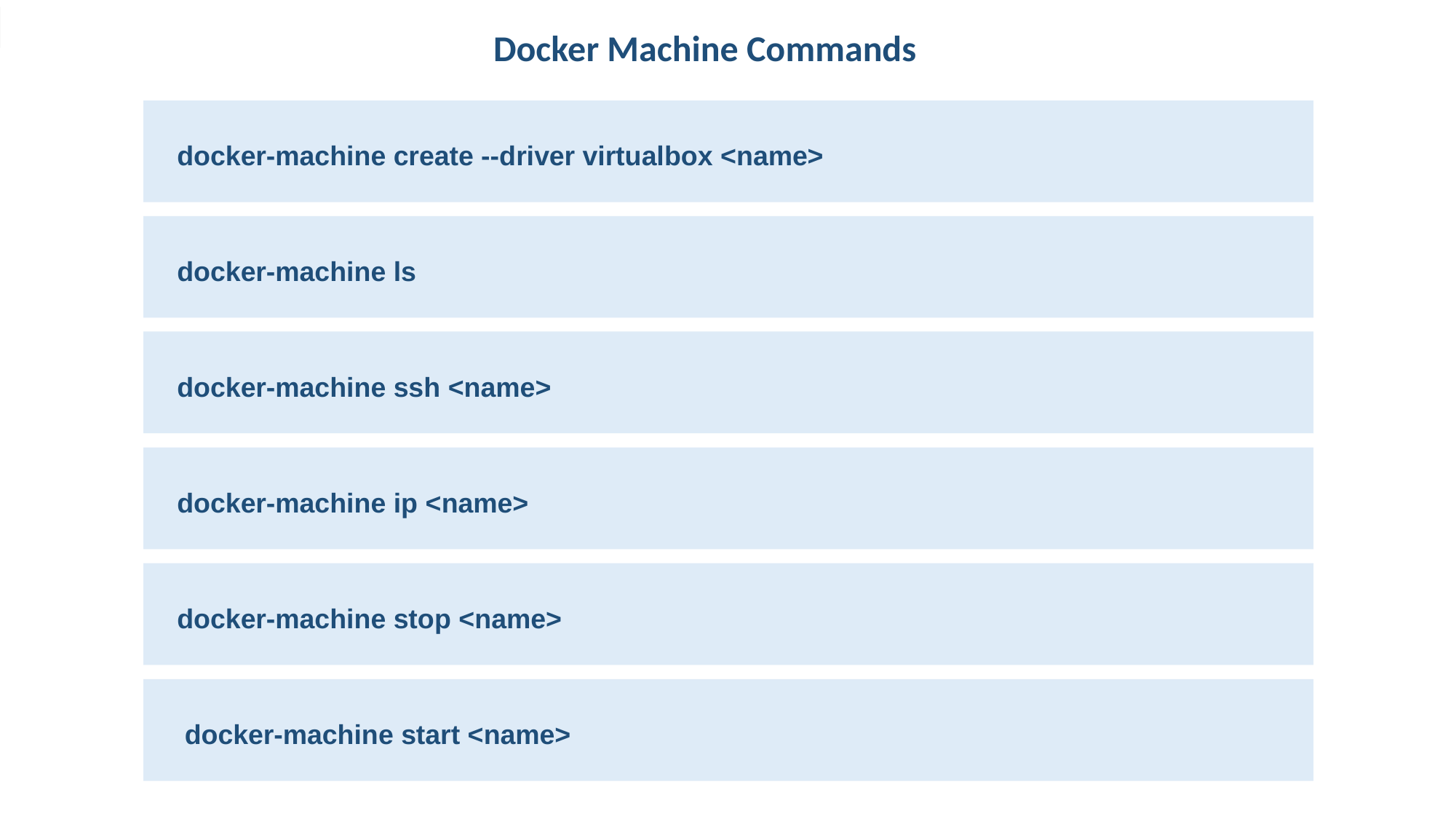

Docker Machine Commands

   docker-machine create --driver virtualbox <name>

   docker-machine ls

   docker-machine ssh <name>

   docker-machine ip <name>

   docker-machine stop <name>

    docker-machine start <name>